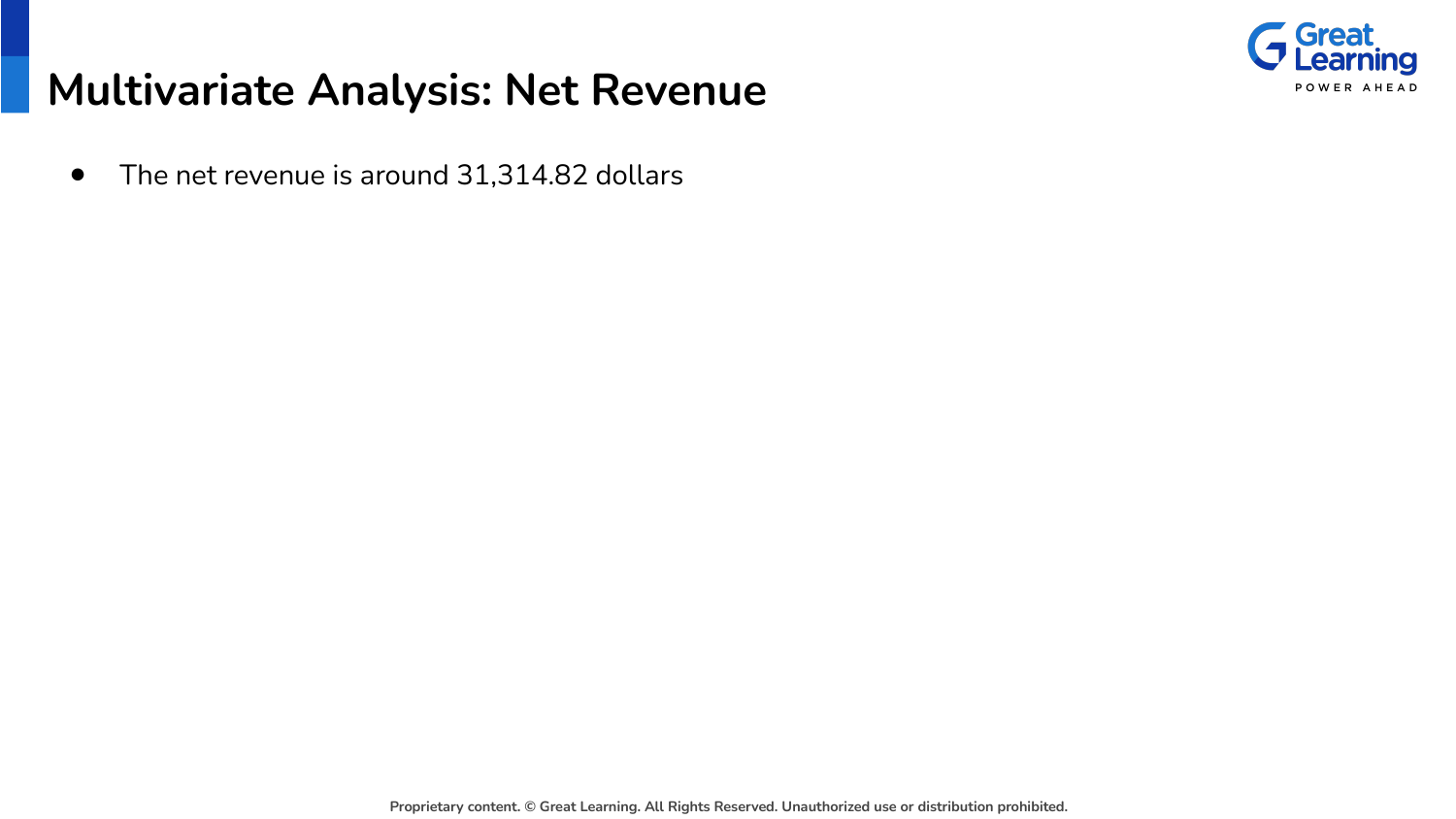

# Multivariate Analysis: Net Revenue
The net revenue is around 31,314.82 dollars